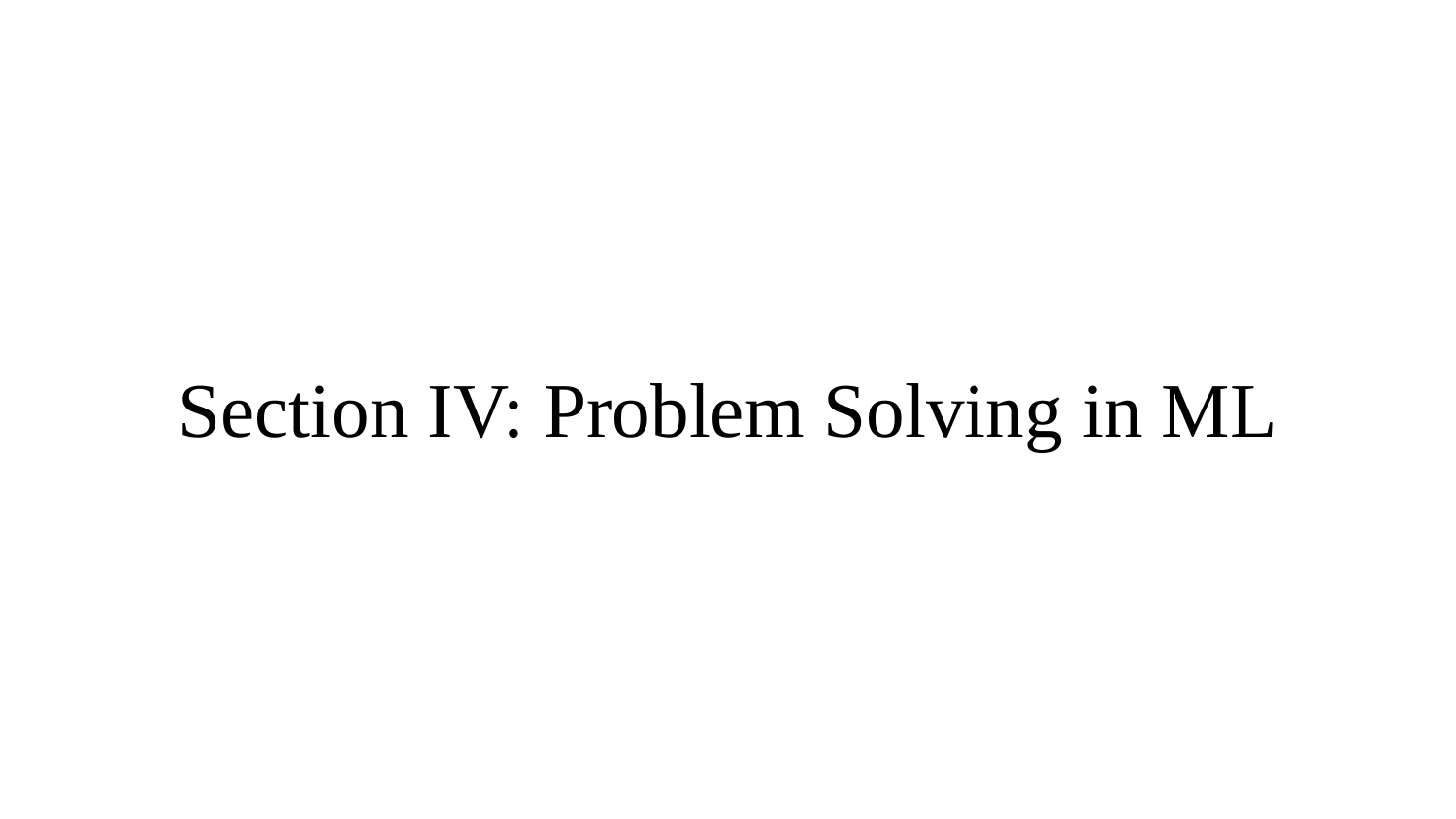

# Section IV: Problem Solving in ML